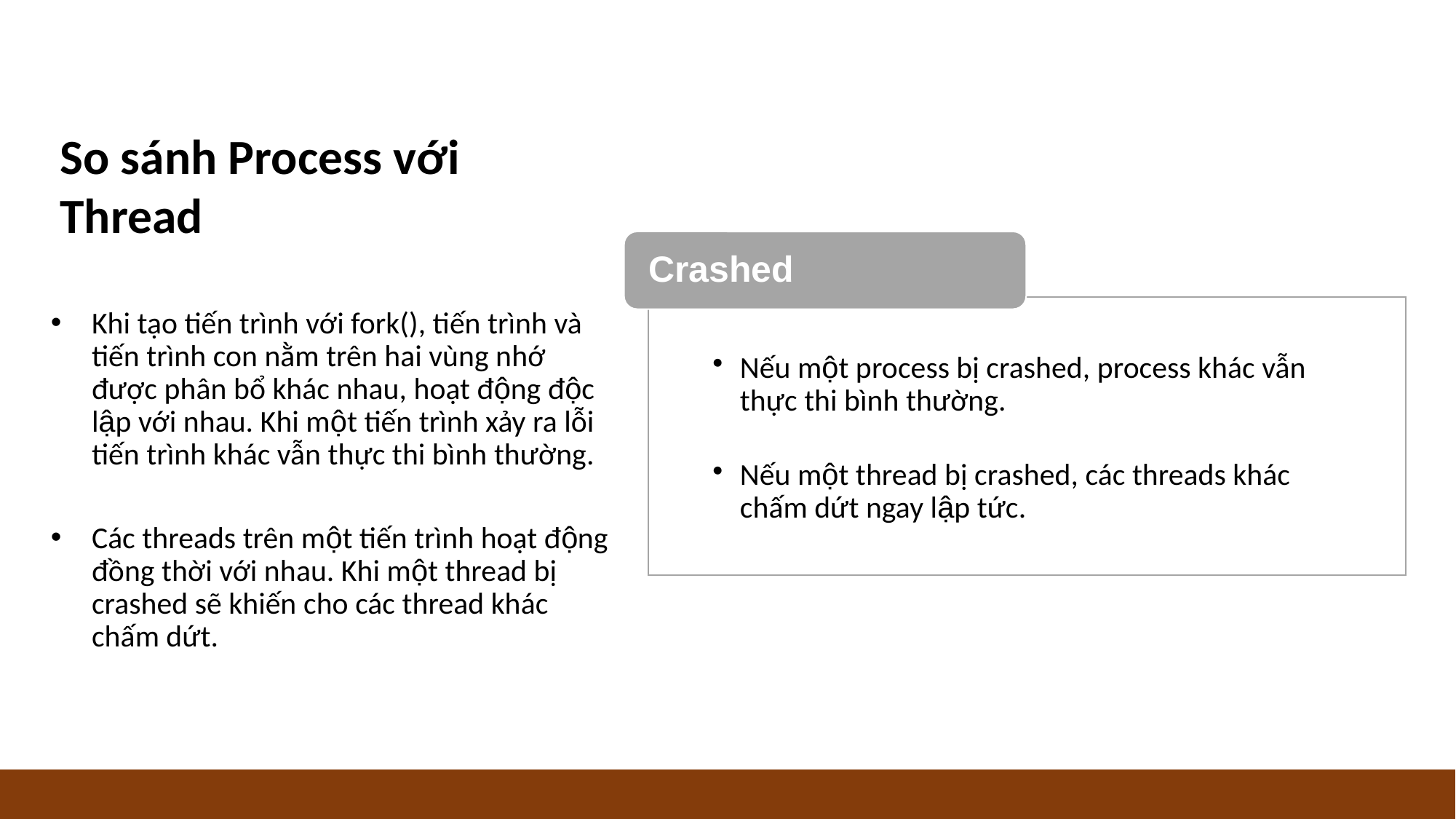

So sánh Process với Thread

Crashed

Nếu một process bị crashed, process khác vẫn thực thi bình thường.

Nếu một thread bị crashed, các threads khác chấm dứt ngay lập tức.
Khi tạo tiến trình với fork(), tiến trình và tiến trình con nằm trên hai vùng nhớ được phân bổ khác nhau, hoạt động độc lập với nhau. Khi một tiến trình xảy ra lỗi tiến trình khác vẫn thực thi bình thường.

Các threads trên một tiến trình hoạt động đồng thời với nhau. Khi một thread bị crashed sẽ khiến cho các thread khác chấm dứt.